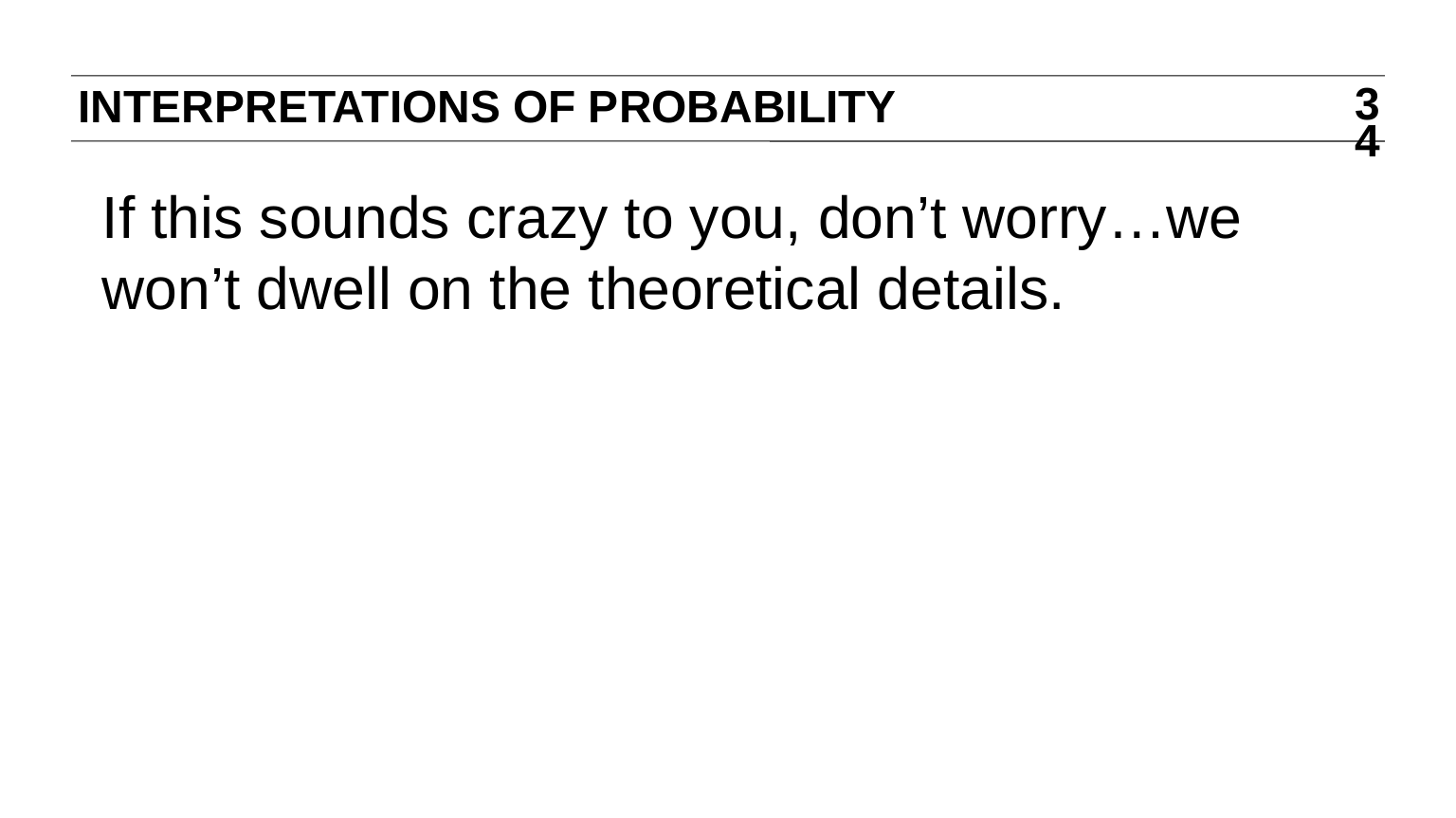

Interpretations of probability
34
If this sounds crazy to you, don’t worry…we won’t dwell on the theoretical details.